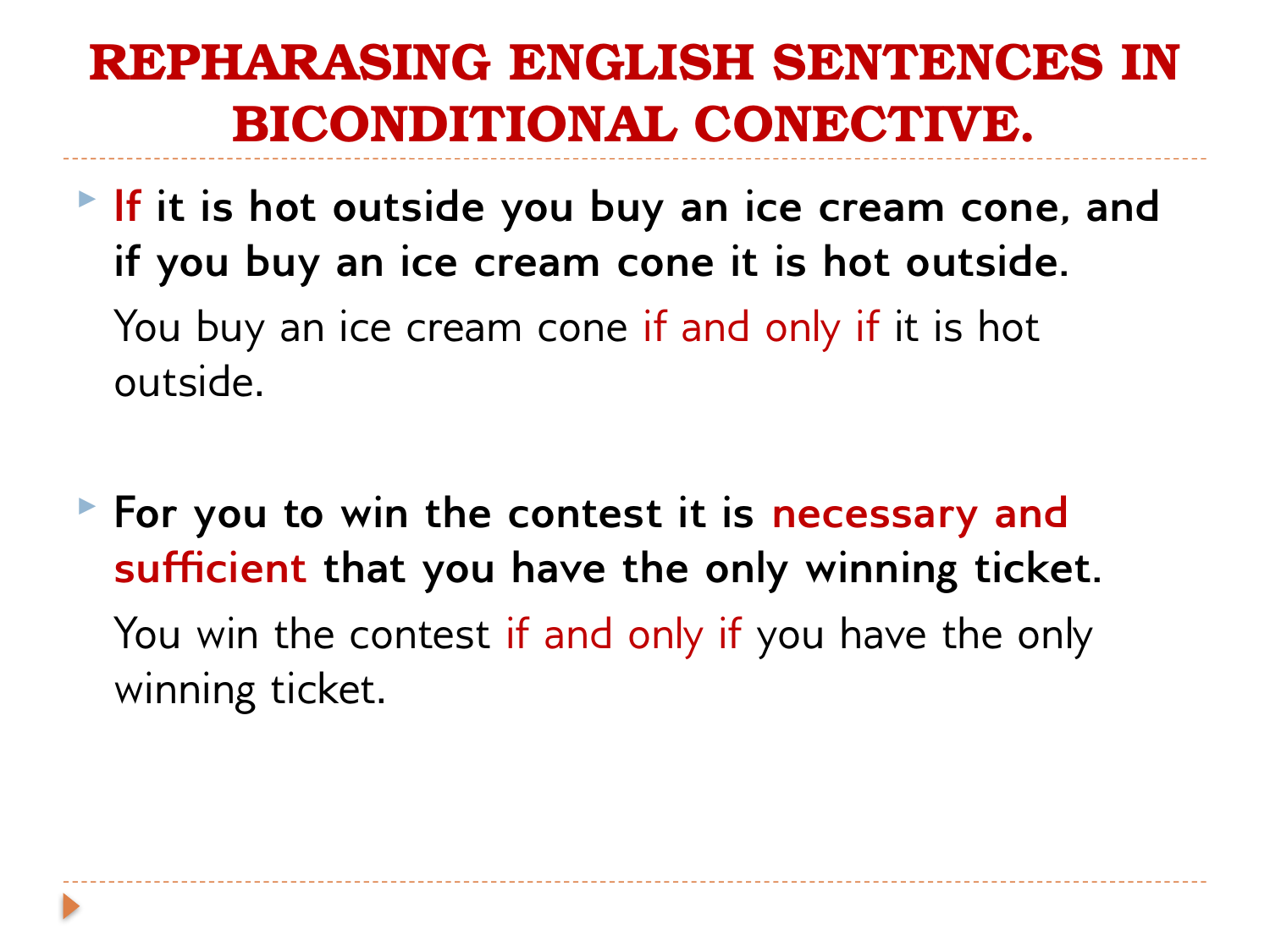

# REPHARASING ENGLISH SENTENCES IN BICONDITIONAL CONECTIVE.
If it is hot outside you buy an ice cream cone, and if you buy an ice cream cone it is hot outside.
	You buy an ice cream cone if and only if it is hot outside.

For you to win the contest it is necessary and sufficient that you have the only winning ticket.
	You win the contest if and only if you have the only winning ticket.